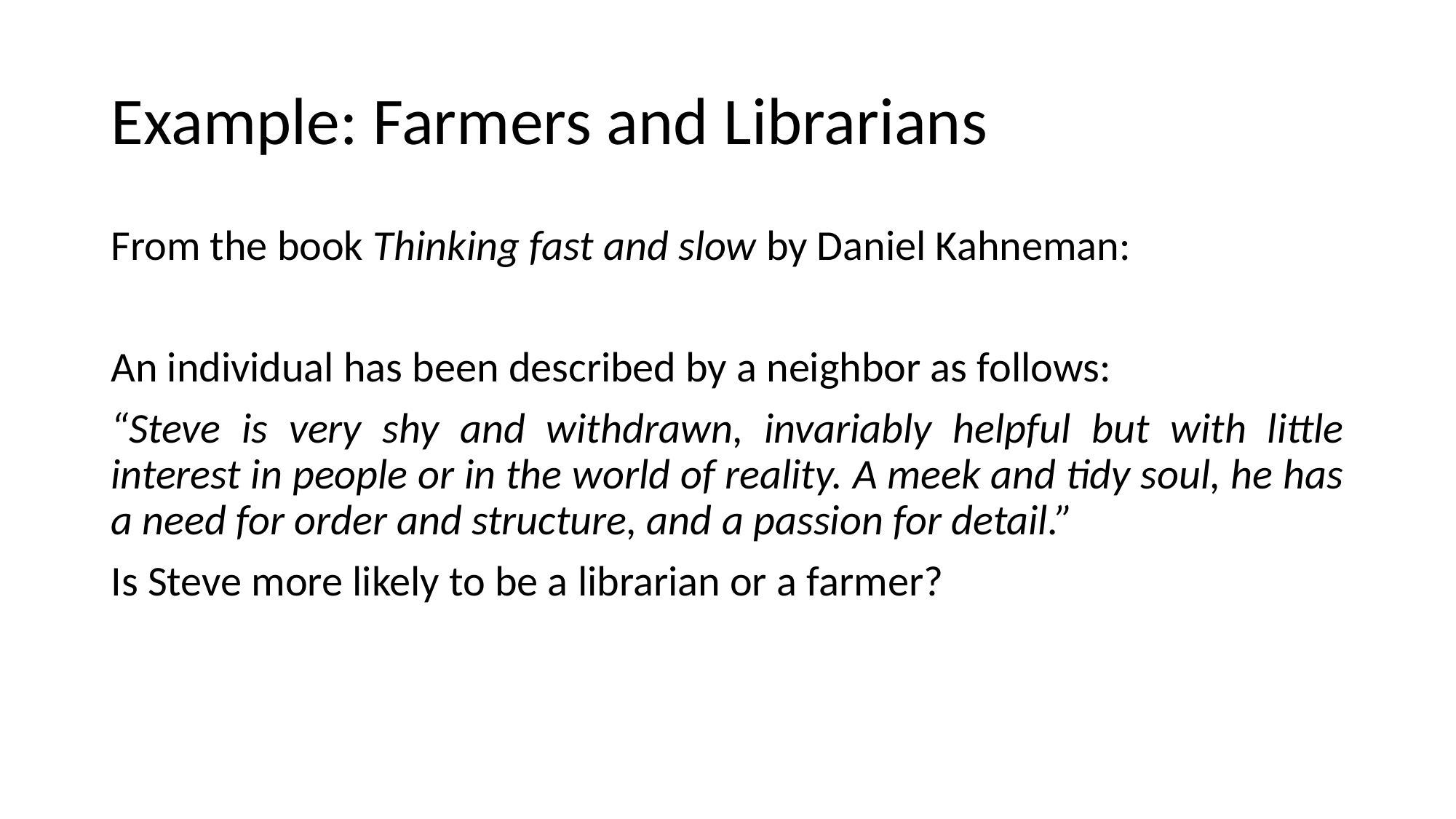

# Example: Farmers and Librarians
From the book Thinking fast and slow by Daniel Kahneman:

An individual has been described by a neighbor as follows:
“Steve is very shy and withdrawn, invariably helpful but with little interest in people or in the world of reality. A meek and tidy soul, he has a need for order and structure, and a passion for detail.”
Is Steve more likely to be a librarian or a farmer?